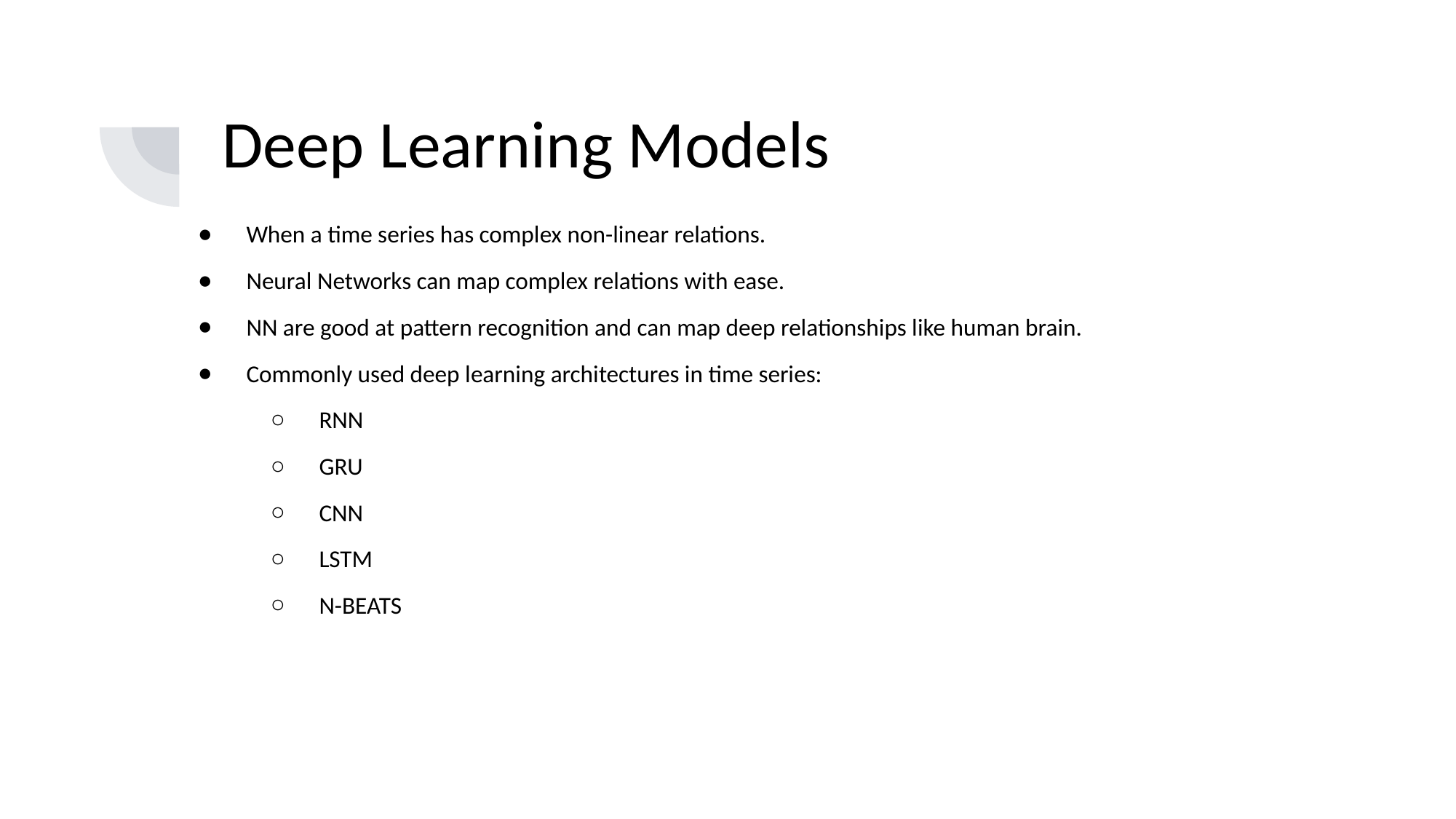

# Deep Learning Models
When a time series has complex non-linear relations.
Neural Networks can map complex relations with ease.
NN are good at pattern recognition and can map deep relationships like human brain.
Commonly used deep learning architectures in time series:
RNN
GRU
CNN
LSTM
N-BEATS